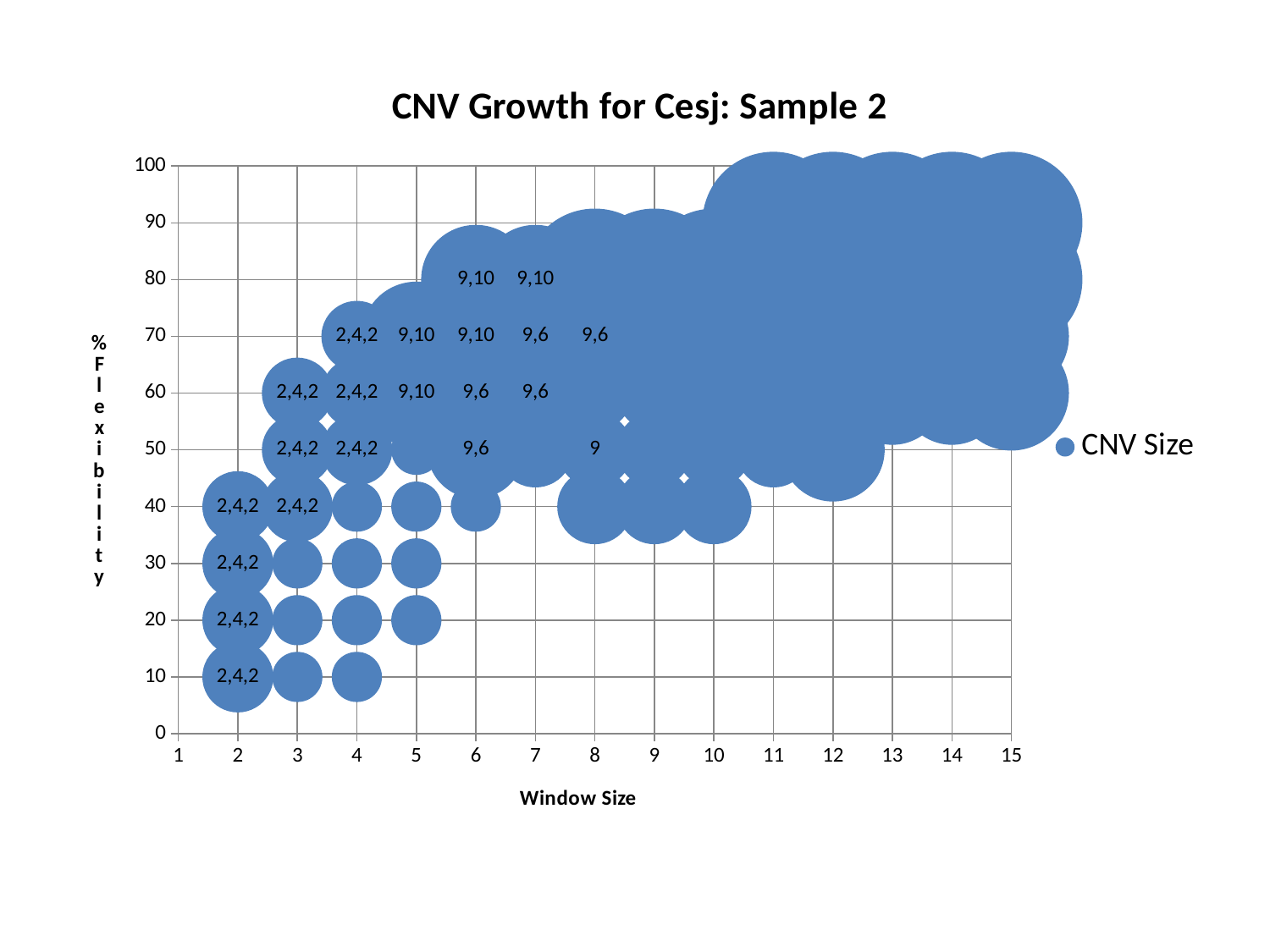

### Chart: CNV Growth for Cesj: Sample 2

| Category | CNV Size |
|---|---|